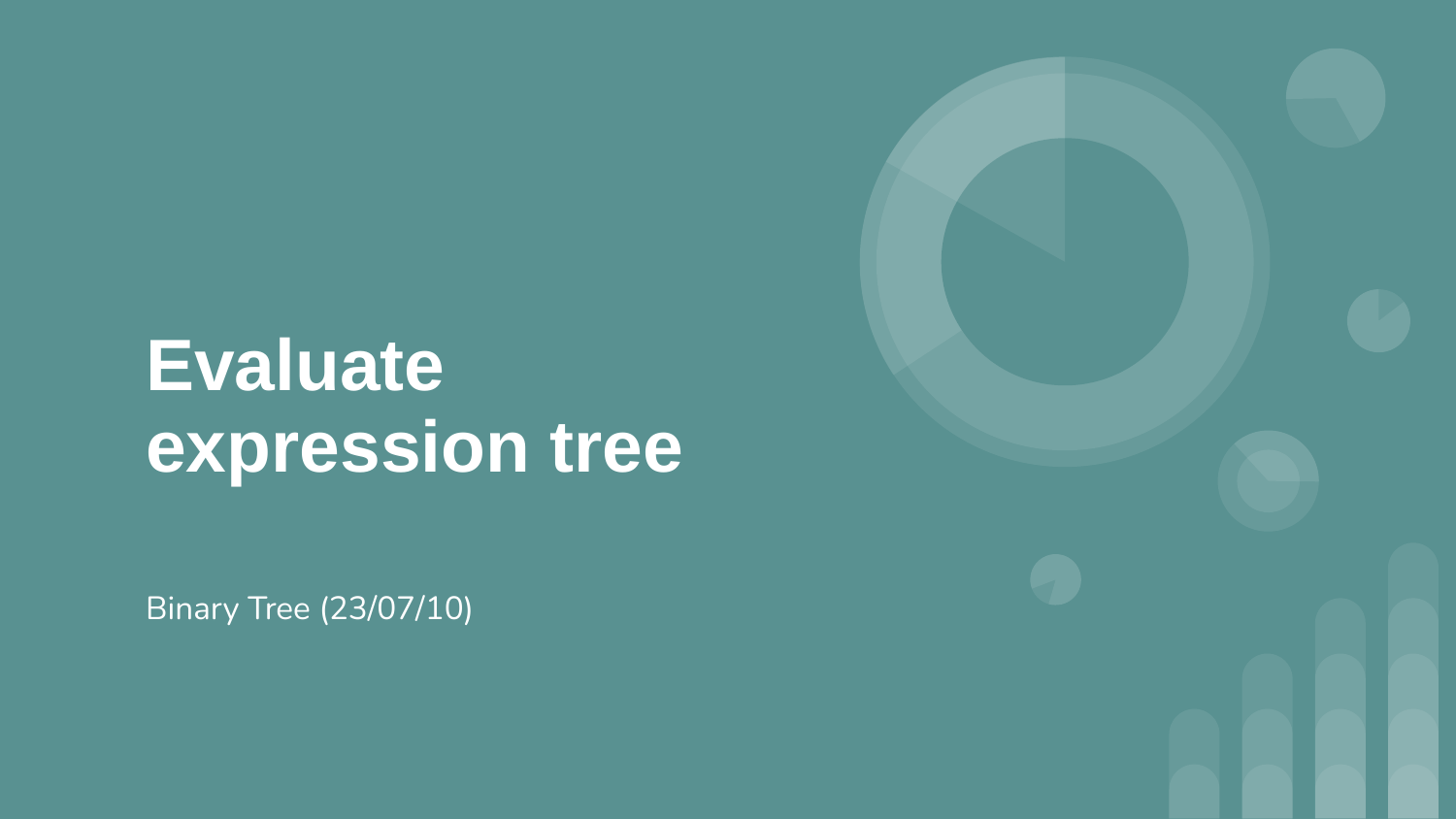

# Evaluate expression tree
Binary Tree (23/07/10)